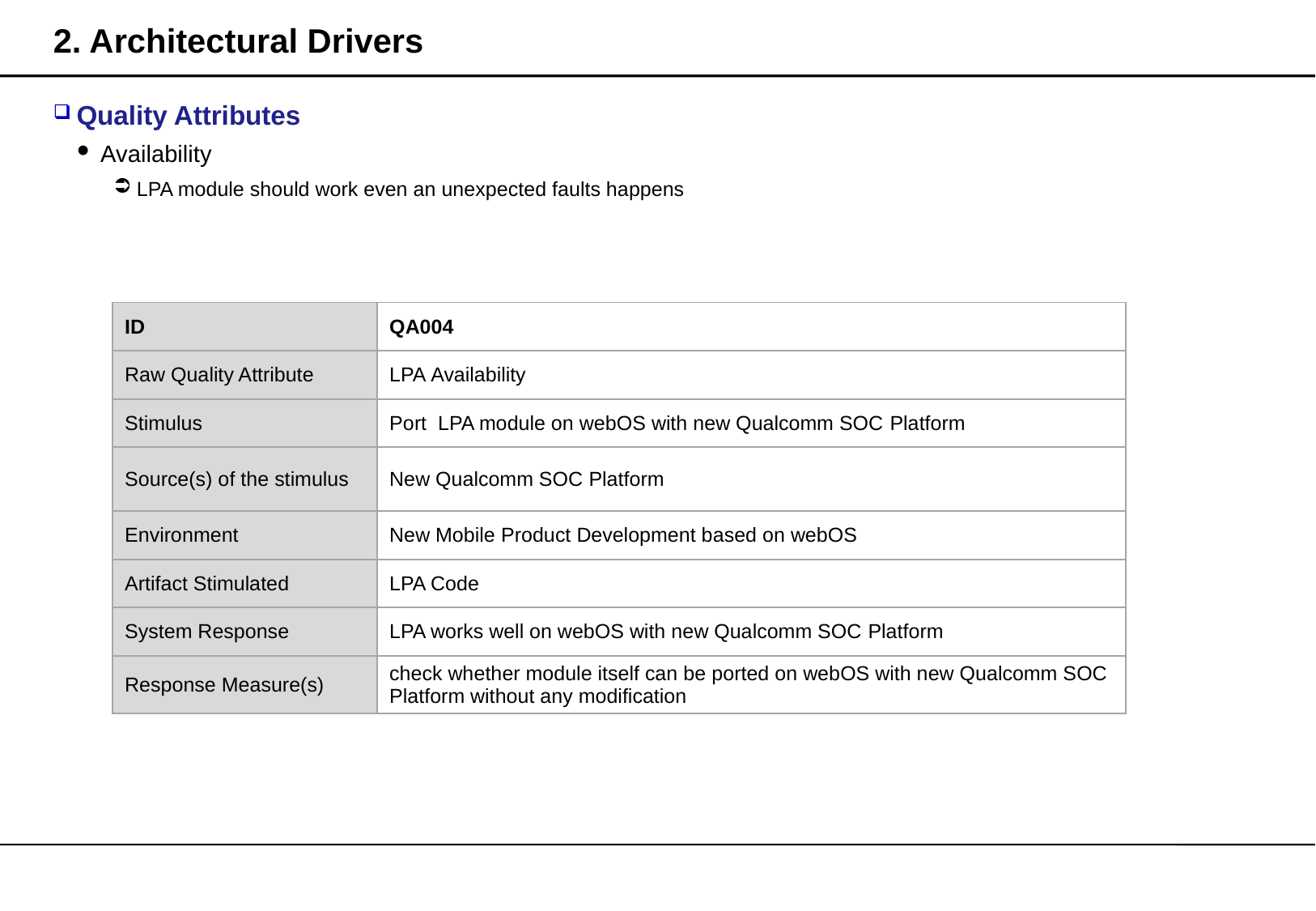

# 2. Architectural Drivers

Quality Attributes
Availability
LPA module should work even an unexpected faults happens

| ID | QA004 |
| --- | --- |
| Raw Quality Attribute | LPA Availability |
| Stimulus | Port LPA module on webOS with new Qualcomm SOC Platform |
| Source(s) of the stimulus | New Qualcomm SOC Platform |
| Environment | New Mobile Product Development based on webOS |
| Artifact Stimulated | LPA Code |
| System Response | LPA works well on webOS with new Qualcomm SOC Platform |
| Response Measure(s) | check whether module itself can be ported on webOS with new Qualcomm SOC Platform without any modification |